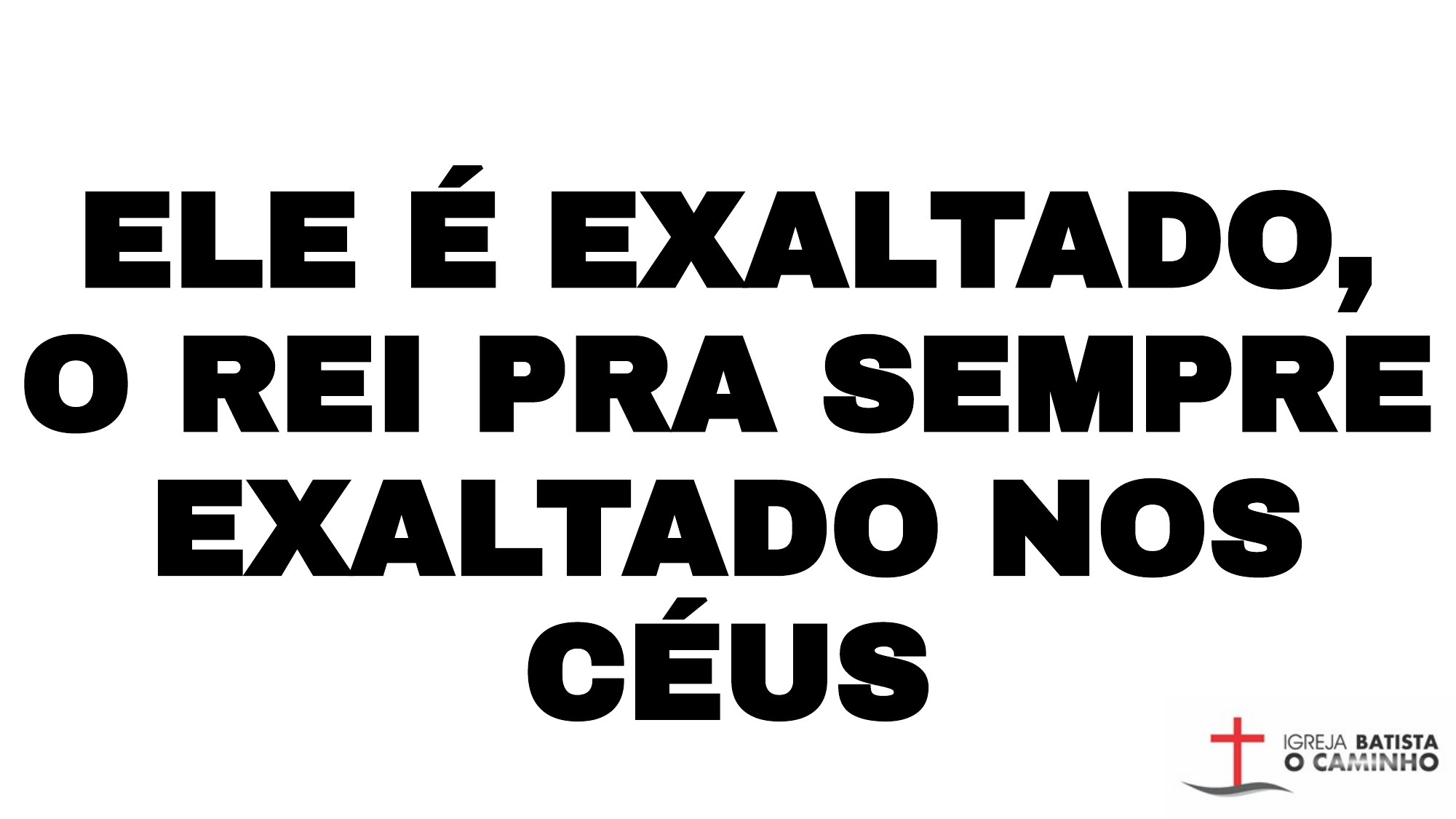

# Ele é exaltado, O Rei pra SEMPRE exaltado nos céus